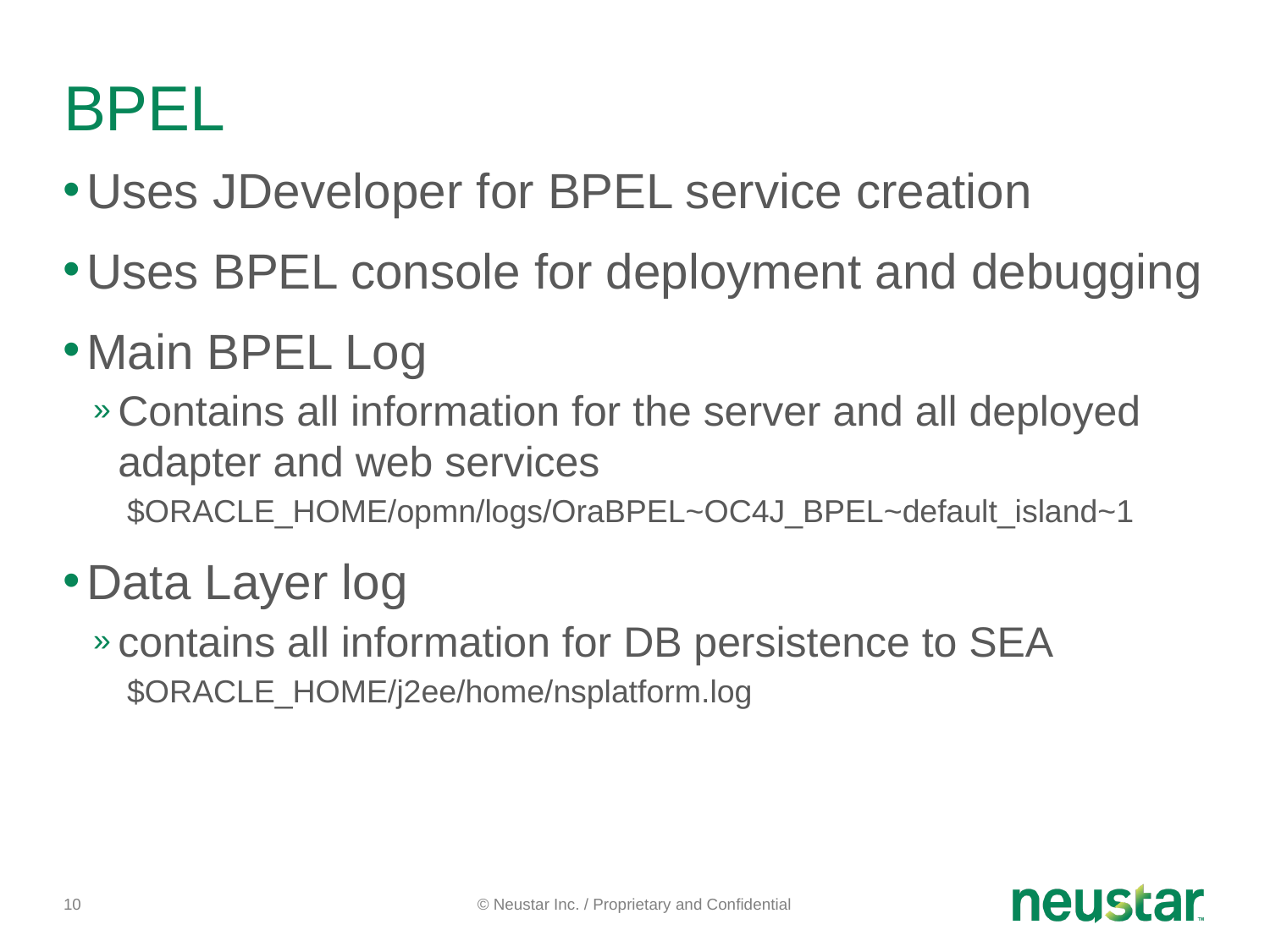

# BPEL
Uses JDeveloper for BPEL service creation
Uses BPEL console for deployment and debugging
Main BPEL Log
Contains all information for the server and all deployed adapter and web services
$ORACLE_HOME/opmn/logs/OraBPEL~OC4J_BPEL~default_island~1
Data Layer log
contains all information for DB persistence to SEA
$ORACLE_HOME/j2ee/home/nsplatform.log

10
© Neustar Inc. / Proprietary and Confidential